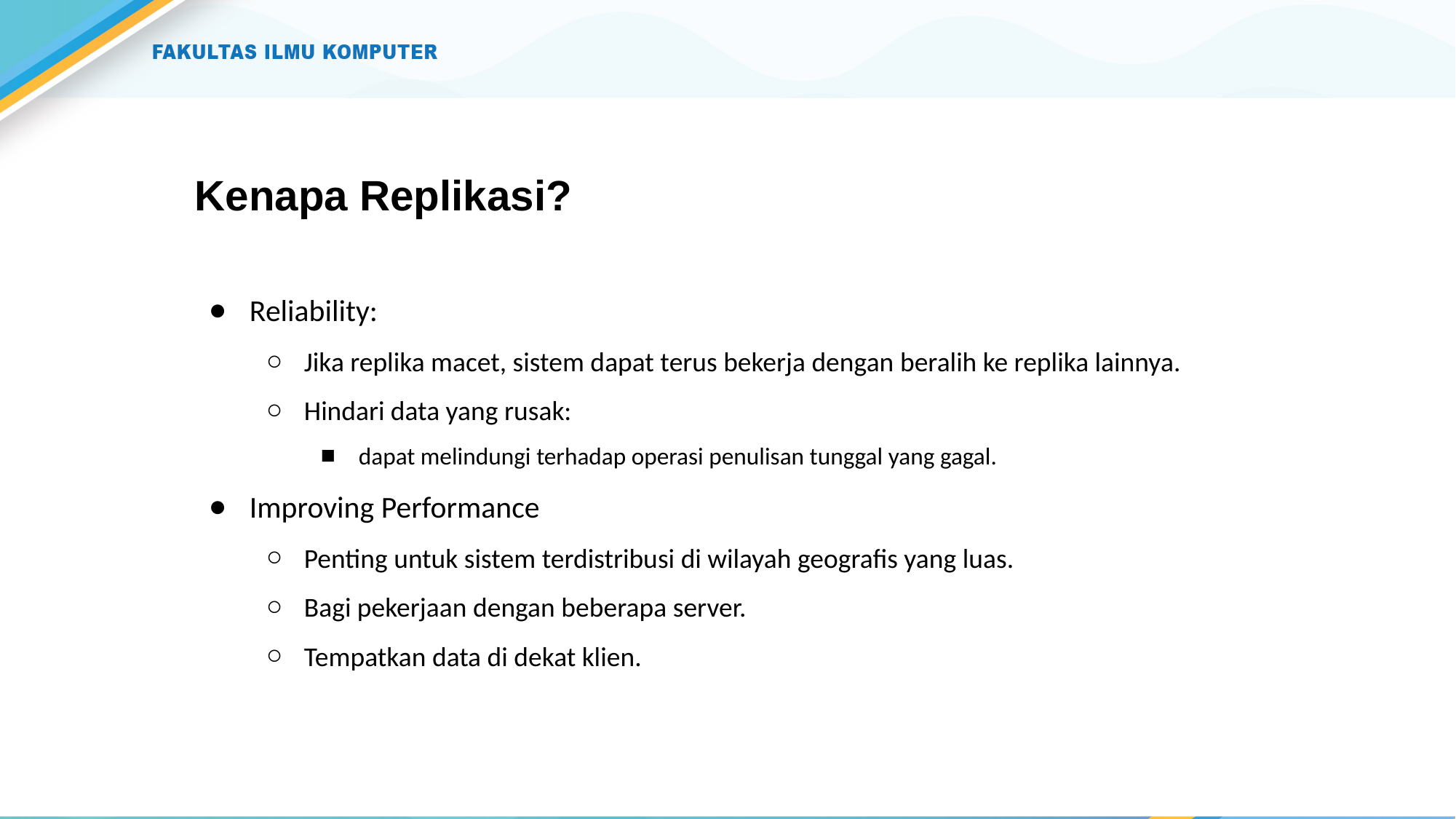

# Kenapa Replikasi?
Reliability:
Jika replika macet, sistem dapat terus bekerja dengan beralih ke replika lainnya.
Hindari data yang rusak:
dapat melindungi terhadap operasi penulisan tunggal yang gagal.
Improving Performance
Penting untuk sistem terdistribusi di wilayah geografis yang luas.
Bagi pekerjaan dengan beberapa server.
Tempatkan data di dekat klien.